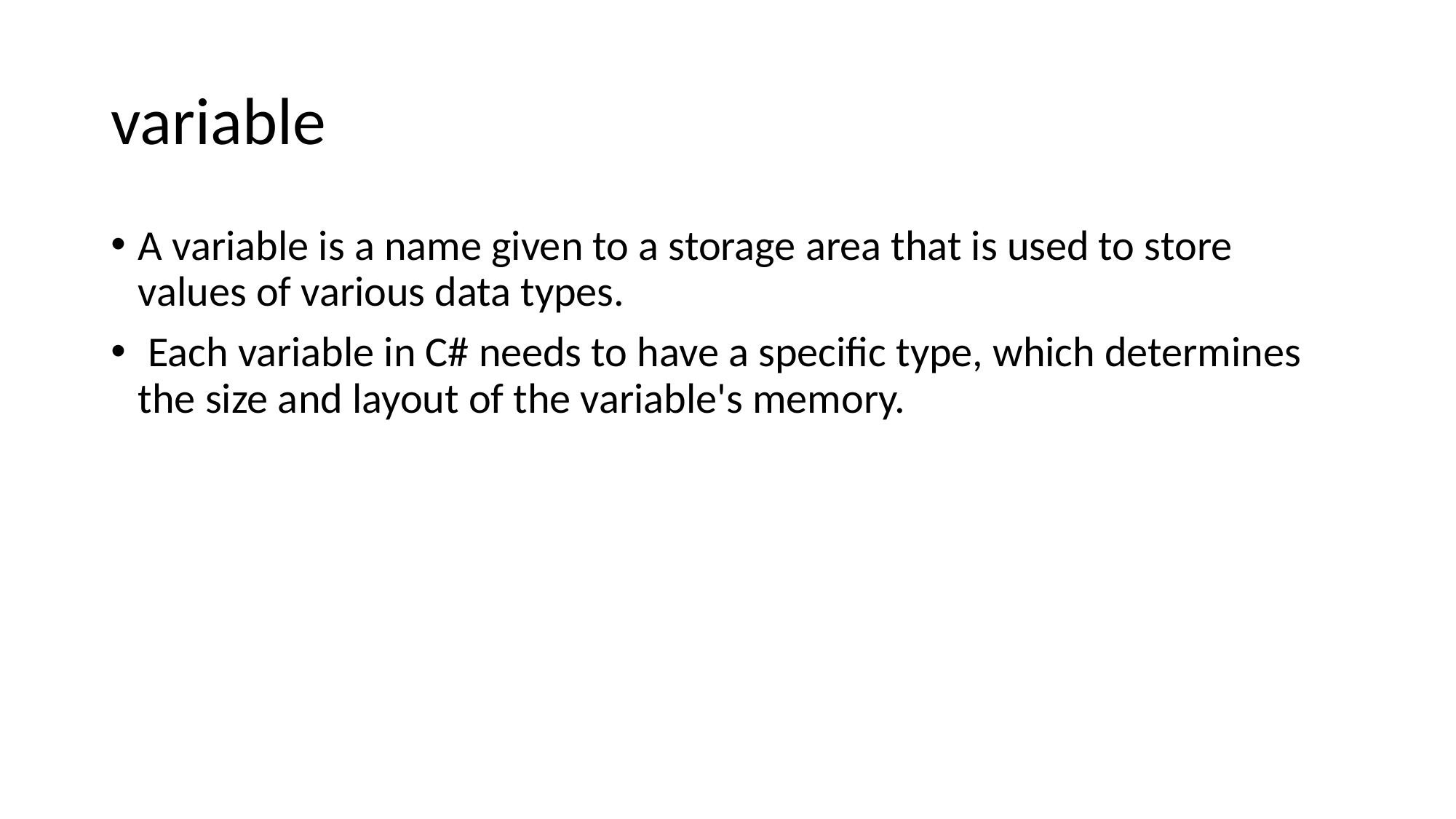

# variable
A variable is a name given to a storage area that is used to store values of various data types.
 Each variable in C# needs to have a specific type, which determines the size and layout of the variable's memory.